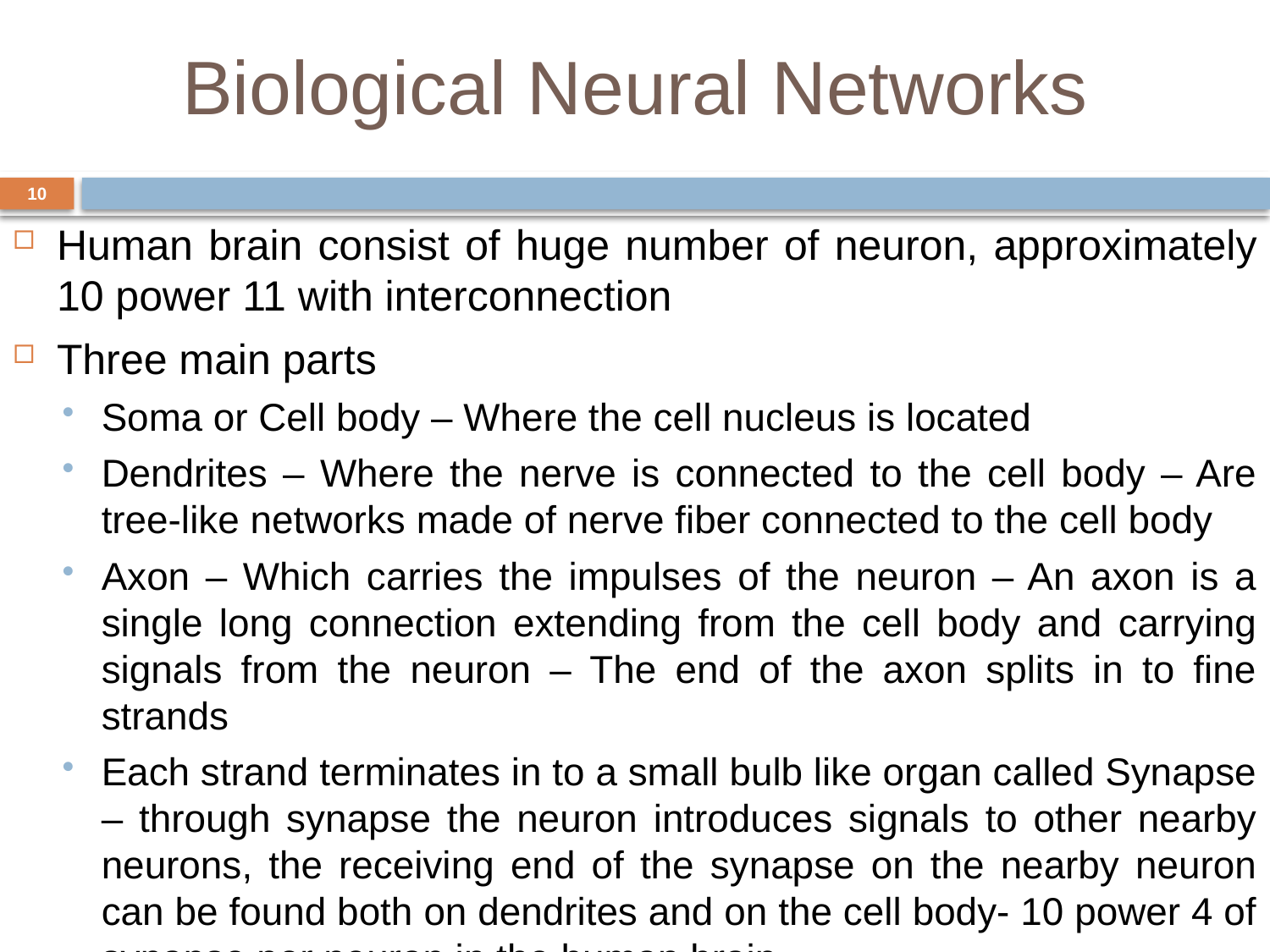

# Biological Neural Networks
10
Human brain consist of huge number of neuron, approximately 10 power 11 with interconnection
Three main parts
Soma or Cell body – Where the cell nucleus is located
Dendrites – Where the nerve is connected to the cell body – Are tree-like networks made of nerve fiber connected to the cell body
Axon – Which carries the impulses of the neuron – An axon is a single long connection extending from the cell body and carrying signals from the neuron – The end of the axon splits in to fine strands
Each strand terminates in to a small bulb like organ called Synapse – through synapse the neuron introduces signals to other nearby neurons, the receiving end of the synapse on the nearby neuron can be found both on dendrites and on the cell body- 10 power 4 of synapse per neuron in the human brain